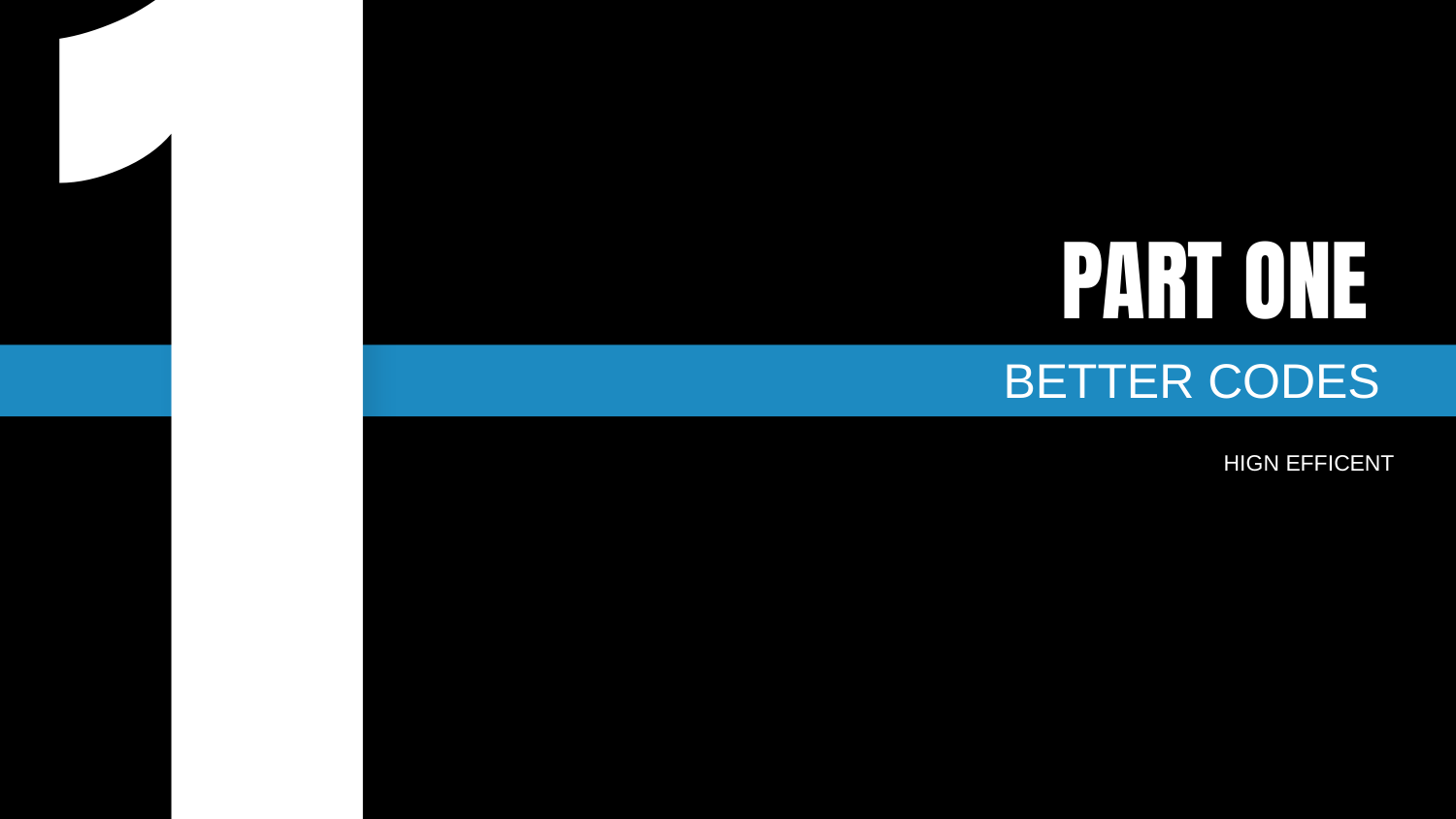

1
PART ONE
BETTER CODES

HIGN EFFICENT